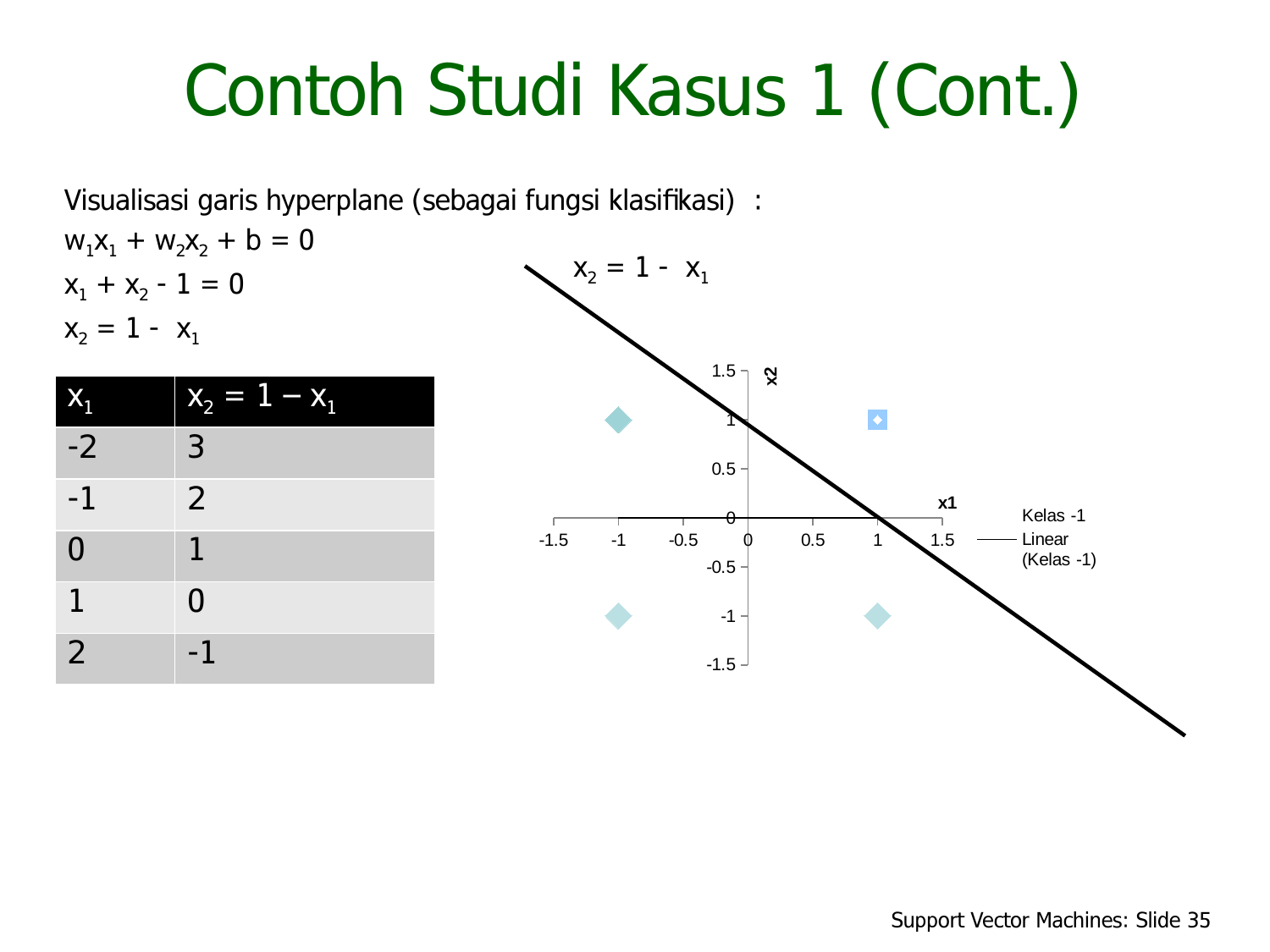

# Contoh Studi Kasus 1 (Cont.)
Visualisasi garis hyperplane (sebagai fungsi klasifikasi)  :
w1x1 + w2x2 + b = 0
x1 + x2 - 1 = 0
x2 = 1 -  x1

x2 = 1 -  x1

### Chart

| Category |  |  |
|---|---|---|
| x1 | x2 = 1 – x1 |
| --- | --- |
| -2 | 3 |
| -1 | 2 |
| 0 | 1 |
| 1 | 0 |
| 2 | -1 |